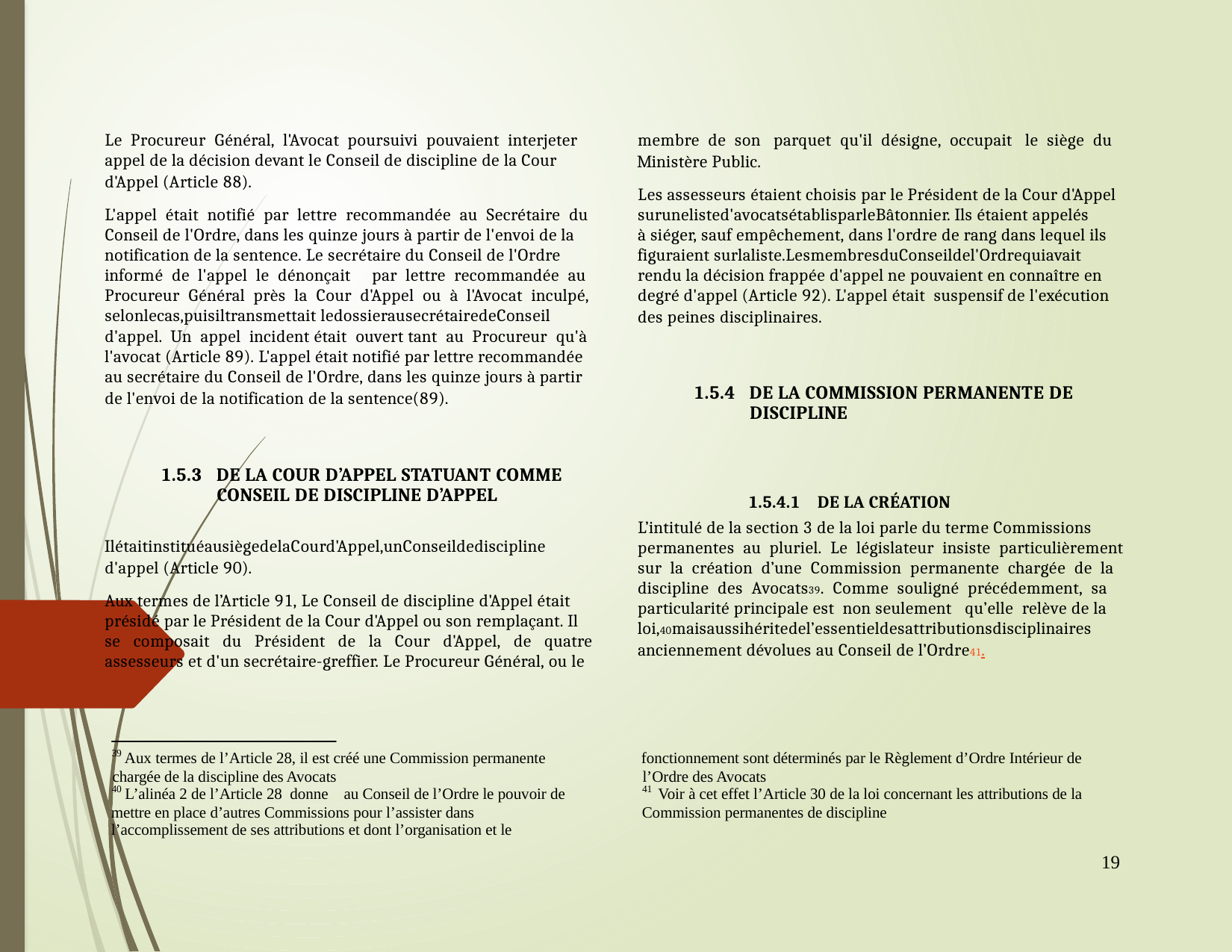

Le  Procureur  Général,  l'Avocat  poursuivi  pouvaient  interjeter
appel de la décision devant le Conseil de discipline de la Cour
d'Appel (Article 88).
L'appel  était  notifié  par  lettre  recommandée  au  Secrétaire  du
Conseil de l'Ordre, dans les quinze jours à partir de l'envoi de la
notification de la sentence. Le secrétaire du Conseil de l'Ordre
informé  de  l'appel  le  dénonçait     par  lettre  recommandée  au
Procureur  Général  près  la  Cour  d'Appel  ou  à  l'Avocat  inculpé,
selonlecas,puisiltransmettait ledossierausecrétairedeConseil
d'appel.  Un  appel  incident était  ouvert tant  au  Procureur  qu'à
l'avocat (Article 89). L'appel était notifié par lettre recommandée
au secrétaire du Conseil de l'Ordre, dans les quinze jours à partir
de l'envoi de la notification de la sentence(89).

	1.5.3   DE LA COUR D’APPEL STATUANT COMME
		CONSEIL DE DISCIPLINE D’APPEL

IlétaitinstituéausiègedelaCourd'Appel,unConseildediscipline
d'appel (Article 90).
Aux termes de l’Article 91, Le Conseil de discipline d'Appel était
présidé par le Président de la Cour d'Appel ou son remplaçant. Il
se   composait   du   Président   de   la   Cour   d'Appel,   de   quatre
assesseurs et d'un secrétaire-greffier. Le Procureur Général, ou le
membre  de  son   parquet  qu'il  désigne,  occupait   le  siège  du
Ministère Public.
Les assesseurs étaient choisis par le Président de la Cour d'Appel
surunelisted'avocatsétablisparleBâtonnier. Ils étaient appelés
à siéger, sauf empêchement, dans l'ordre de rang dans lequel ils
figuraient surlaliste.LesmembresduConseildel'Ordrequiavait
rendu la décision frappée d'appel ne pouvaient en connaître en
degré d'appel (Article 92). L'appel était  suspensif de l'exécution
des peines disciplinaires.

	1.5.4   DE LA COMMISSION PERMANENTE DE
			DISCIPLINE

		1.5.4.1    DE LA CRÉATION
L’intitulé de la section 3 de la loi parle du terme Commissions
permanentes  au  pluriel.  Le  législateur  insiste  particulièrement
sur  la  création  d’une  Commission  permanente  chargée  de  la
discipline  des  Avocats39.  Comme  souligné  précédemment,  sa
particularité principale est  non seulement   qu’elle  relève de la
loi,40maisaussihéritedel’essentieldesattributionsdisciplinaires
anciennement dévolues au Conseil de l’Ordre41.

39
Aux termes de l’Article 28, il est créé une Commission permanente
fonctionnement sont déterminés par le Règlement d’Ordre Intérieur de
chargée de la discipline des Avocats
l’Ordre des Avocats
40
41
L’alinéa 2 de l’Article 28  donne    au Conseil de l’Ordre le pouvoir de
Voir à cet effet l’Article 30 de la loi concernant les attributions de la
mettre en place d’autres Commissions pour l’assister dans
l’accomplissement de ses attributions et dont l’organisation et le
Commission permanentes de discipline
19